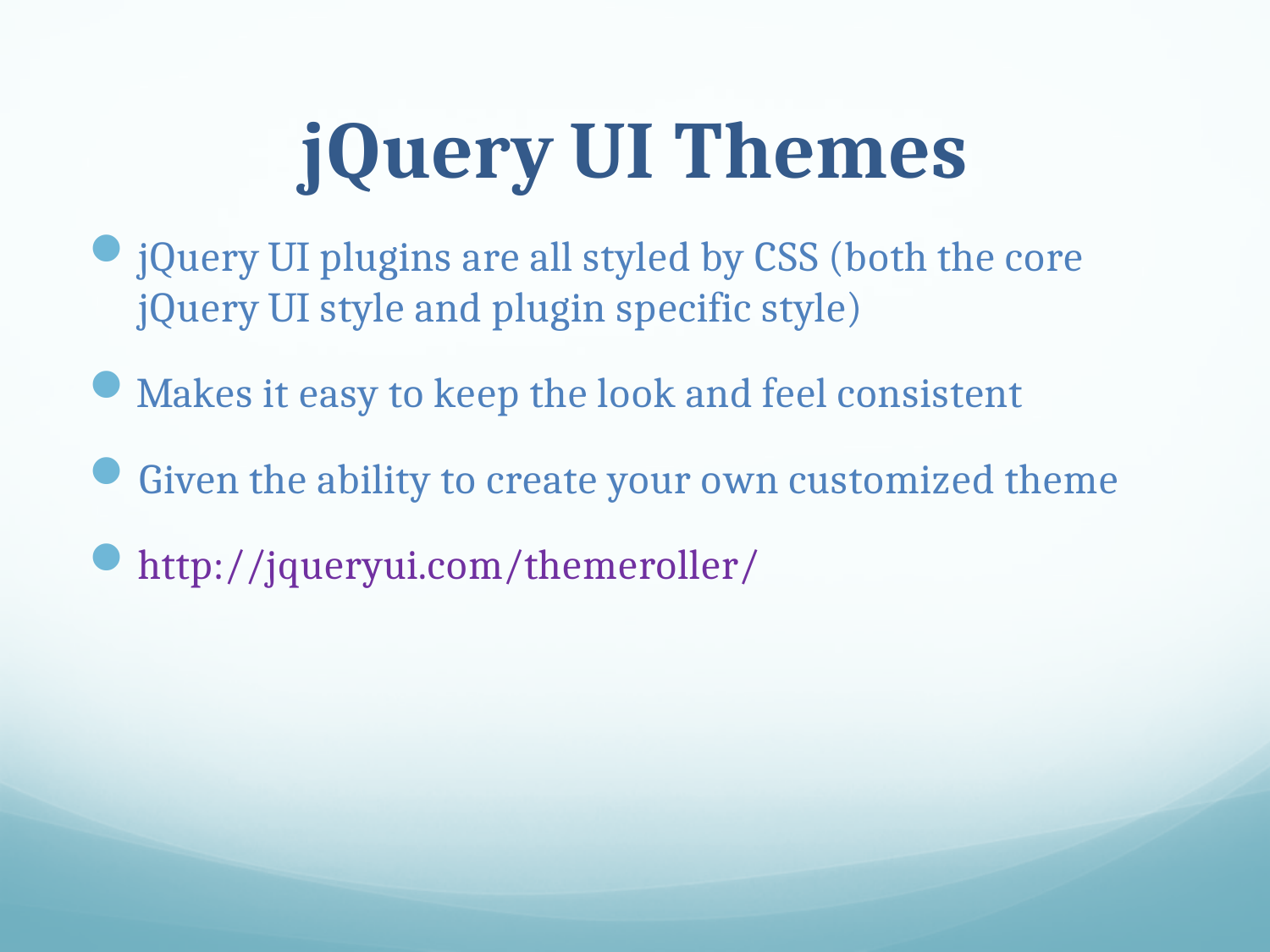

# jQuery UI Themes
jQuery UI plugins are all styled by CSS (both the core jQuery UI style and plugin specific style)
Makes it easy to keep the look and feel consistent
Given the ability to create your own customized theme
http://jqueryui.com/themeroller/